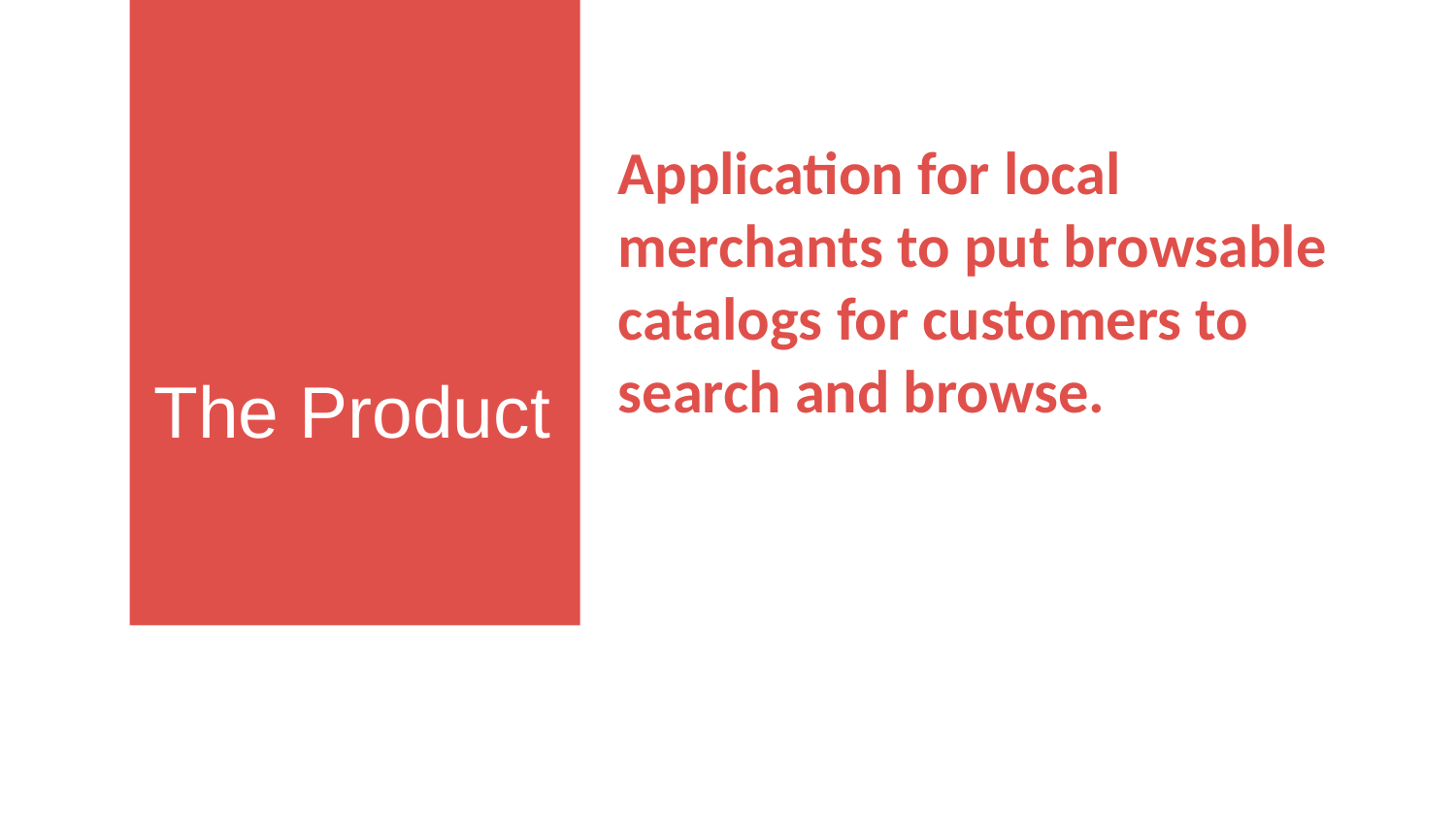

Application for local merchants to put browsable catalogs for customers to search and browse.
The Product